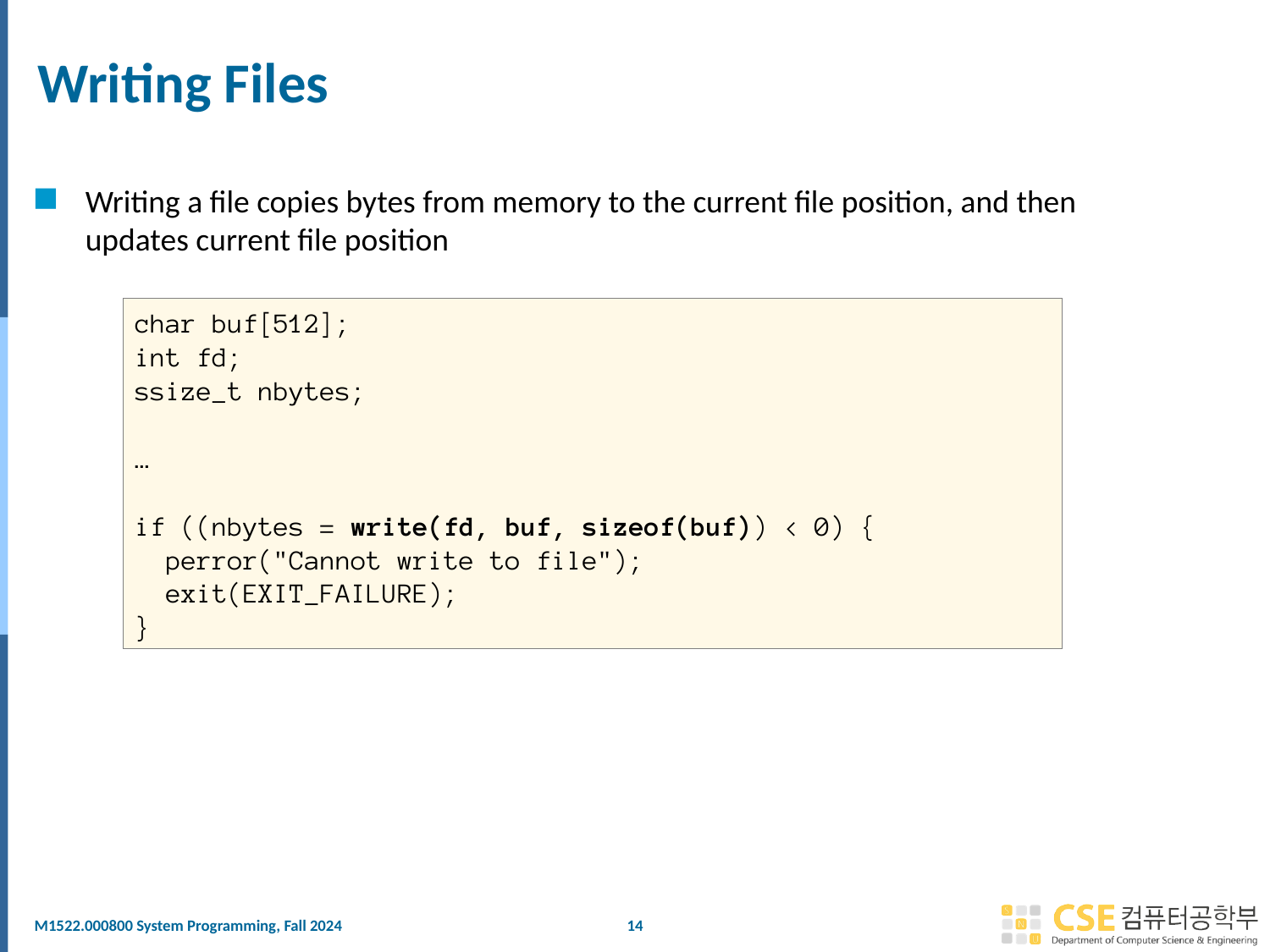

# Writing Files
Writing a file copies bytes from memory to the current file position, and then
updates current file position

char buf[512];
int fd;
ssize_t nbytes;

…

if ((nbytes = write(fd, buf, sizeof(buf)) < 0) {
  perror("Cannot write to file");
  exit(EXIT_FAILURE);
}